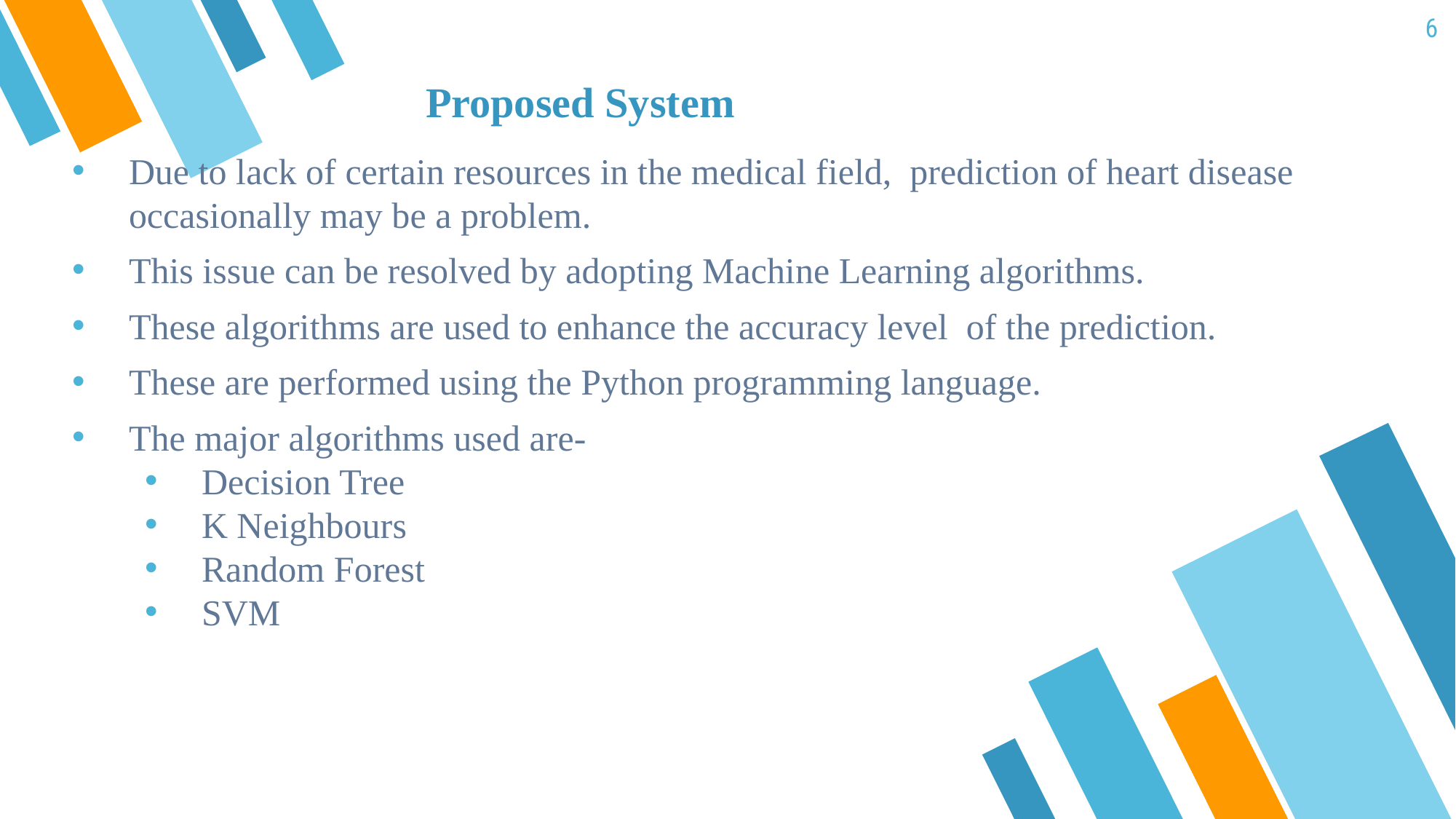

6
# Proposed System
Due to lack of certain resources in the medical field,  prediction of heart disease occasionally may be a problem.
This issue can be resolved by adopting Machine Learning algorithms.
These algorithms are used to enhance the accuracy level  of the prediction.
These are performed using the Python programming language.
The major algorithms used are-
Decision Tree
K Neighbours
Random Forest
SVM